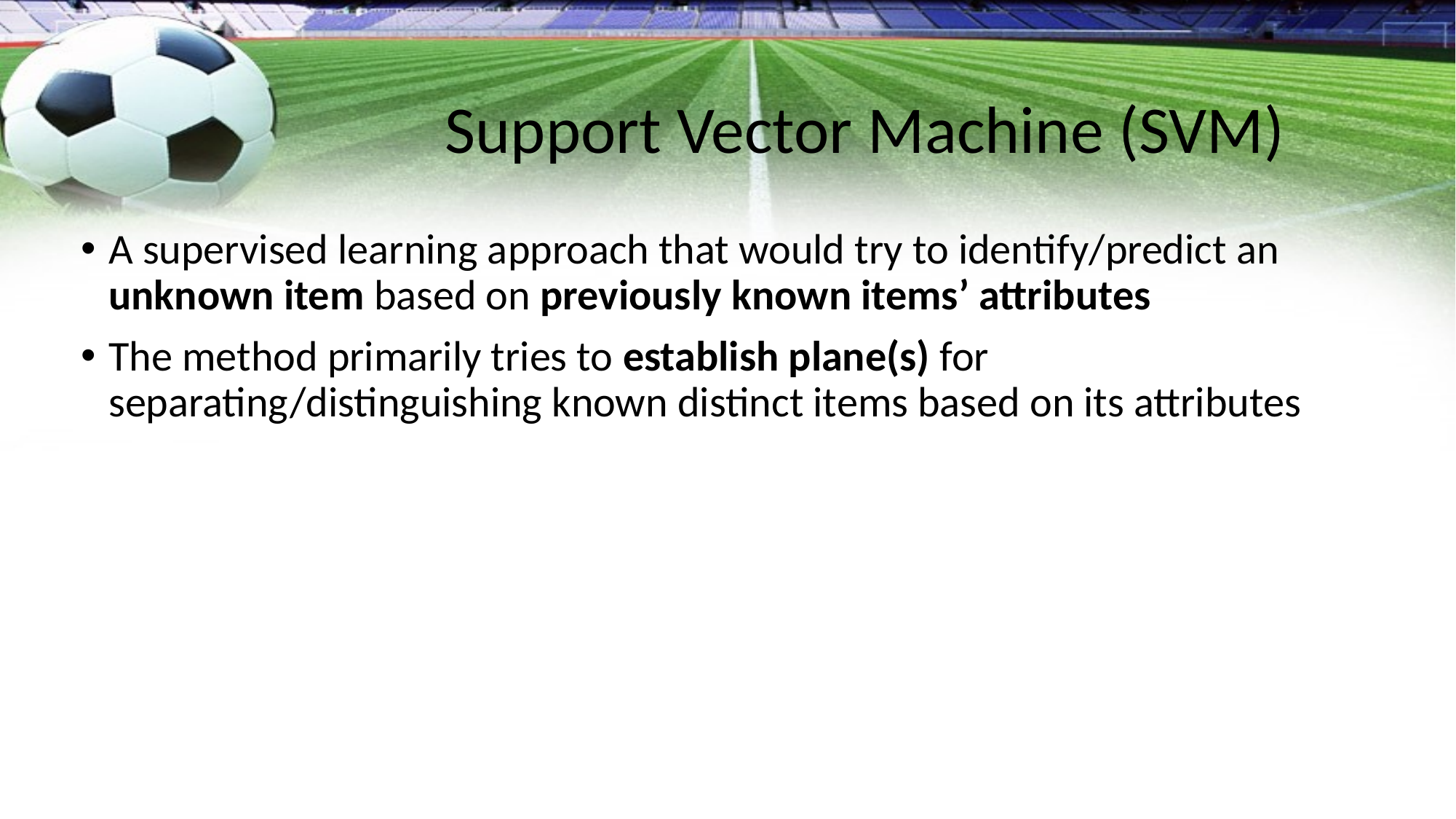

# Support Vector Machine (SVM)
A supervised learning approach that would try to identify/predict an unknown item based on previously known items’ attributes
The method primarily tries to establish plane(s) for separating/distinguishing known distinct items based on its attributes